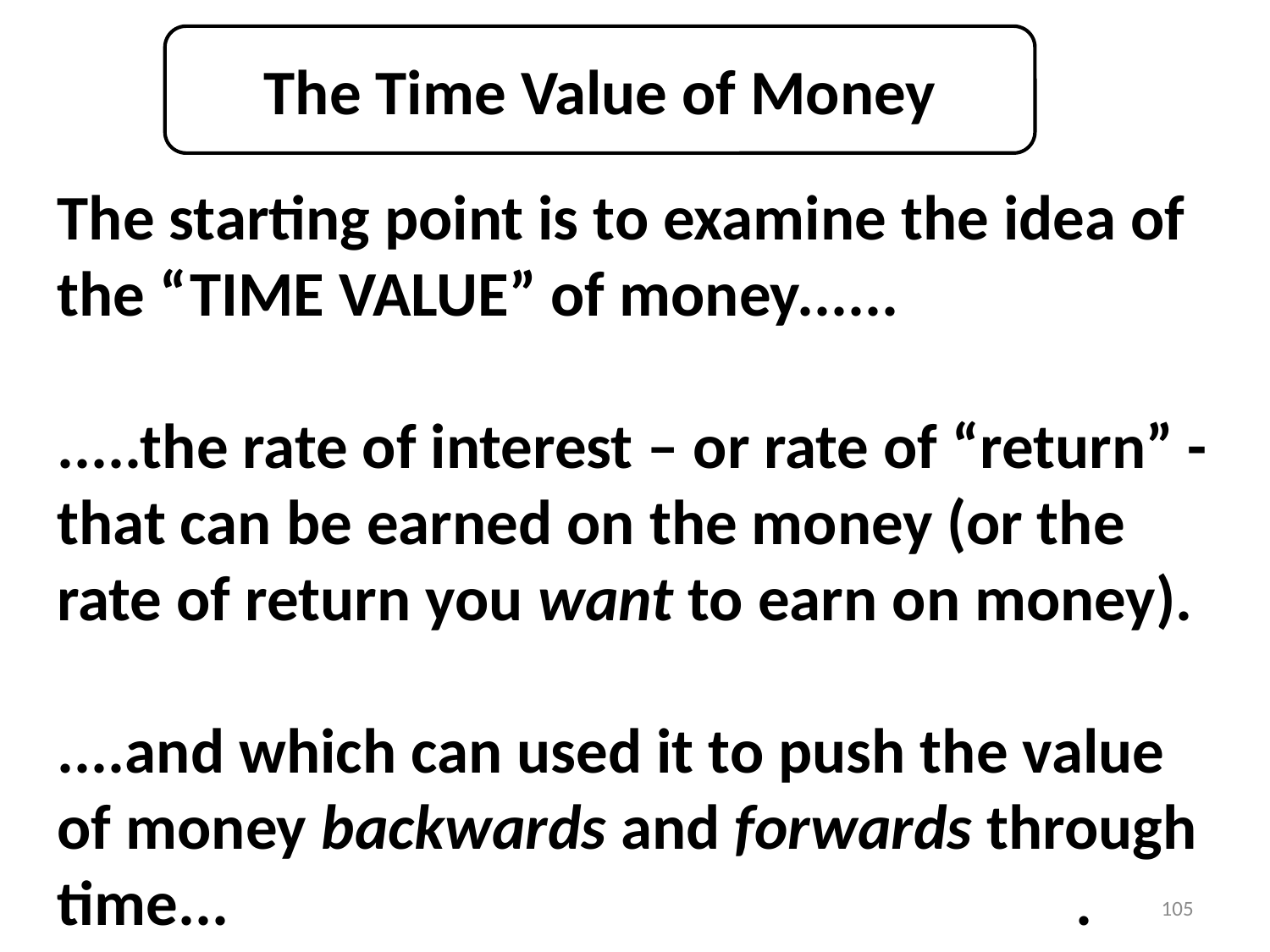

The Time Value of Money
The starting point is to examine the idea of
the “TIME VALUE” of money......

.....the rate of interest – or rate of “return” - that can be earned on the money (or the rate of return you want to earn on money).

....and which can used it to push the value of money backwards and forwards through
time...						         .
105